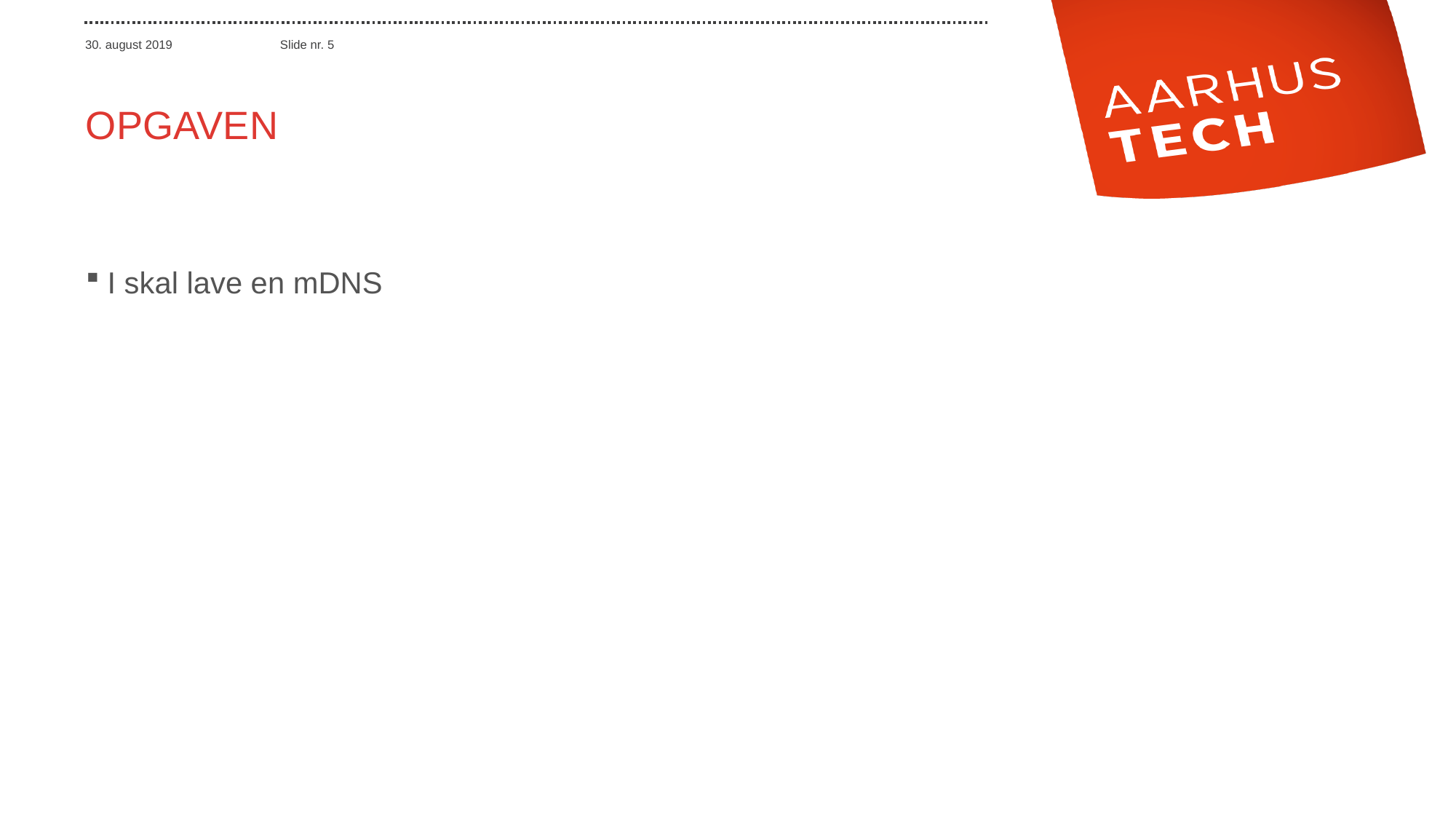

# Opgaven
I skal lave en mDNS